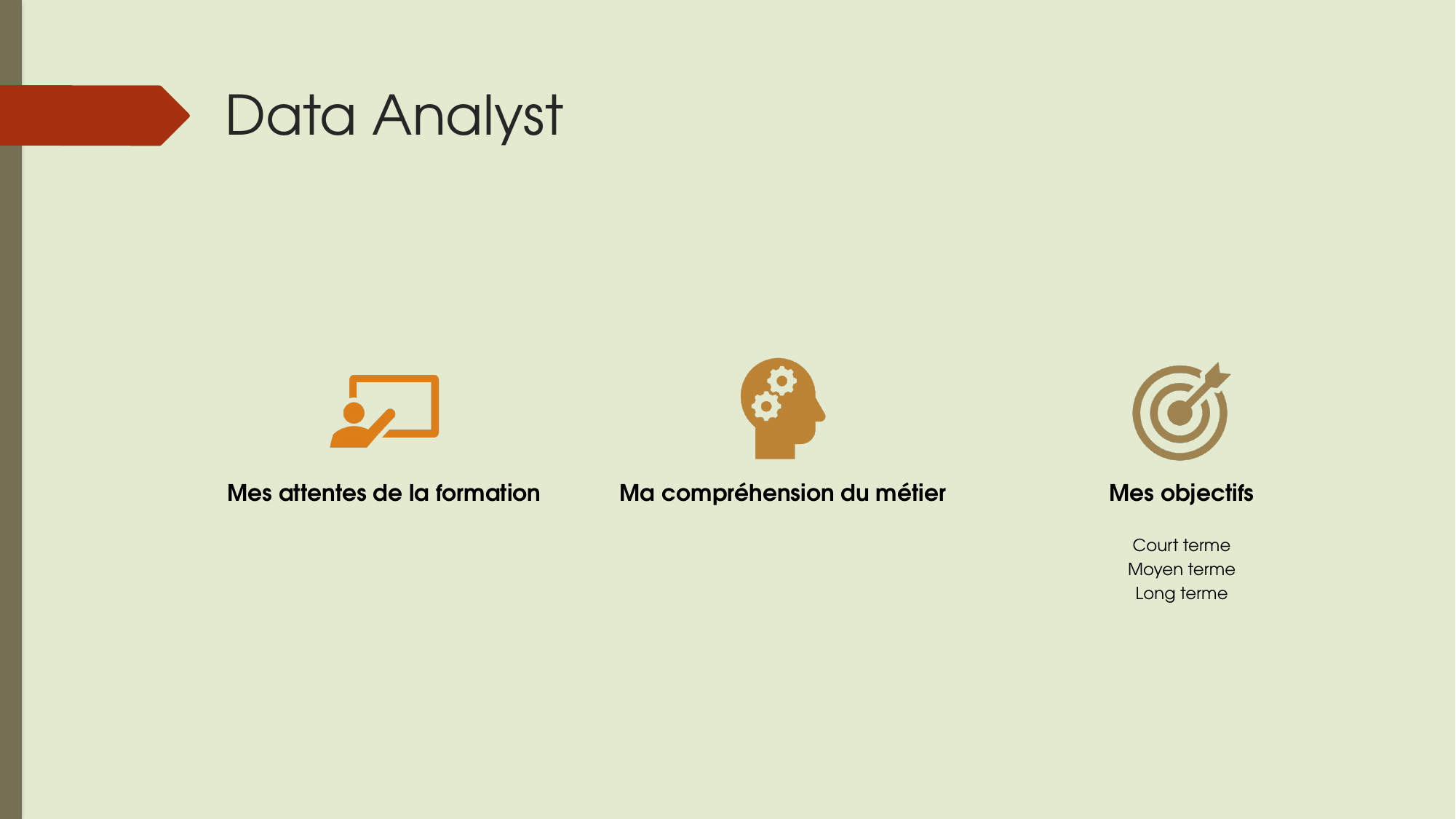

# Data Analyst

Mes attentes de la formation
Ma compréhension du métier
Mes objectifs
Court terme
Moyen terme
Long terme